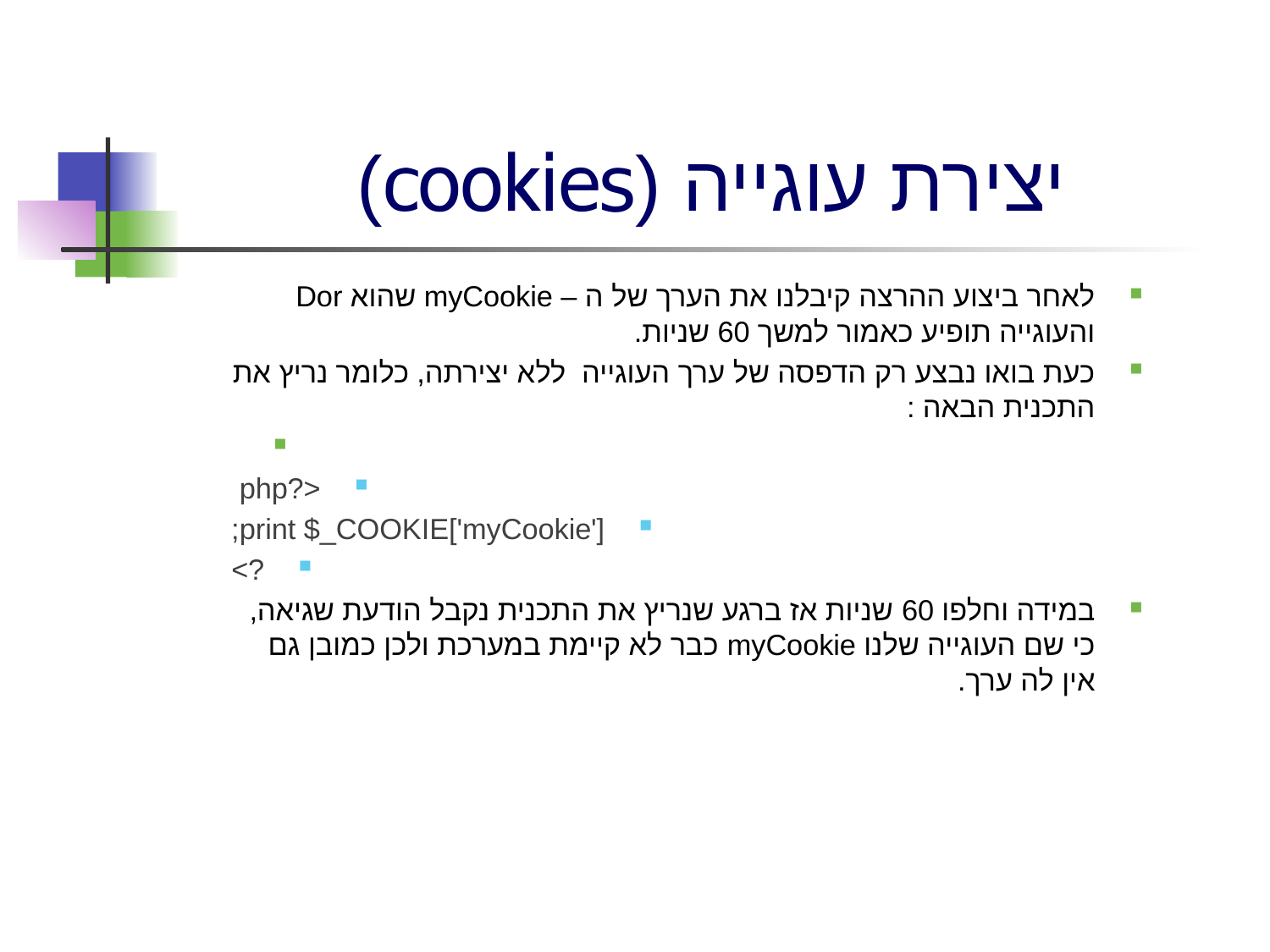

# יצירת עוגייה (cookies)
לאחר ביצוע ההרצה קיבלנו את הערך של ה – myCookie שהוא Dor והעוגייה תופיע כאמור למשך 60 שניות.
כעת בואו נבצע רק הדפסה של ערך העוגייה  ללא יצירתה, כלומר נריץ את התכנית הבאה :

<?php
	print $_COOKIE['myCookie'];
?>
במידה וחלפו 60 שניות אז ברגע שנריץ את התכנית נקבל הודעת שגיאה, כי שם העוגייה שלנו myCookie כבר לא קיימת במערכת ולכן כמובן גם אין לה ערך.